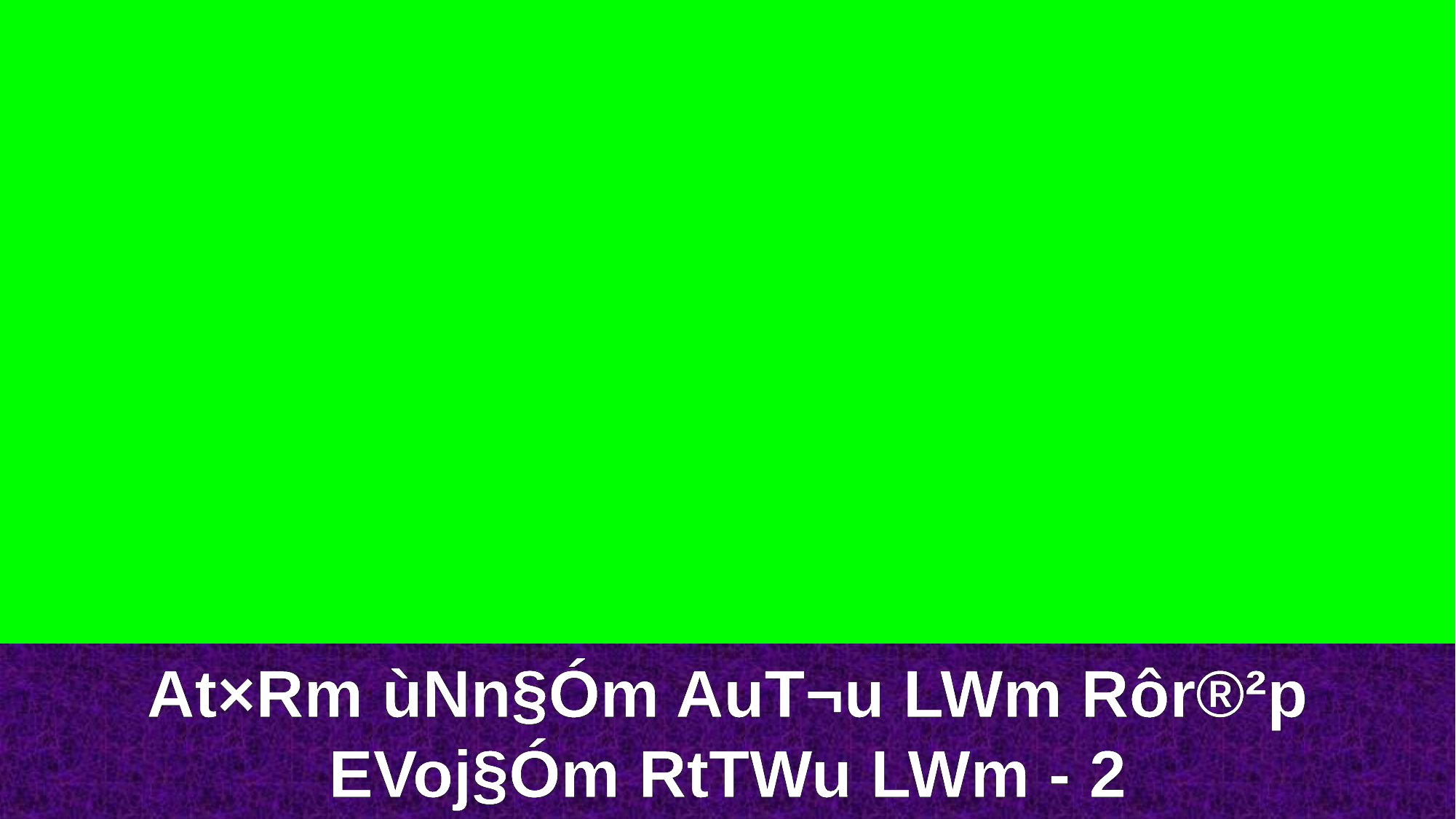

At×Rm ùNn§Óm AuT¬u LWm Rôr®²p
EVoj§Óm RtTWu LWm - 2